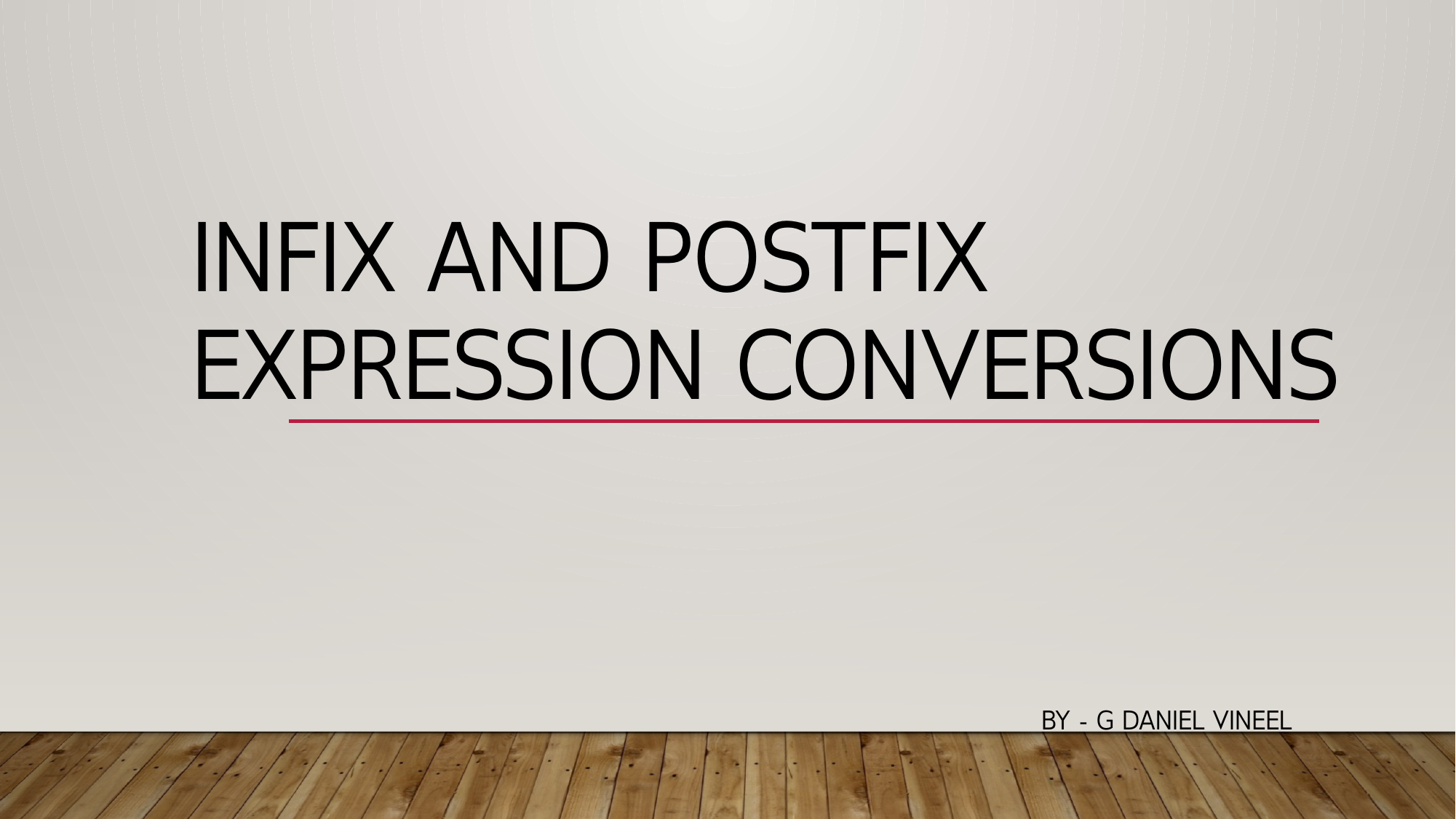

# Infix and postfix Expression conversions
By - G Daniel Vineel